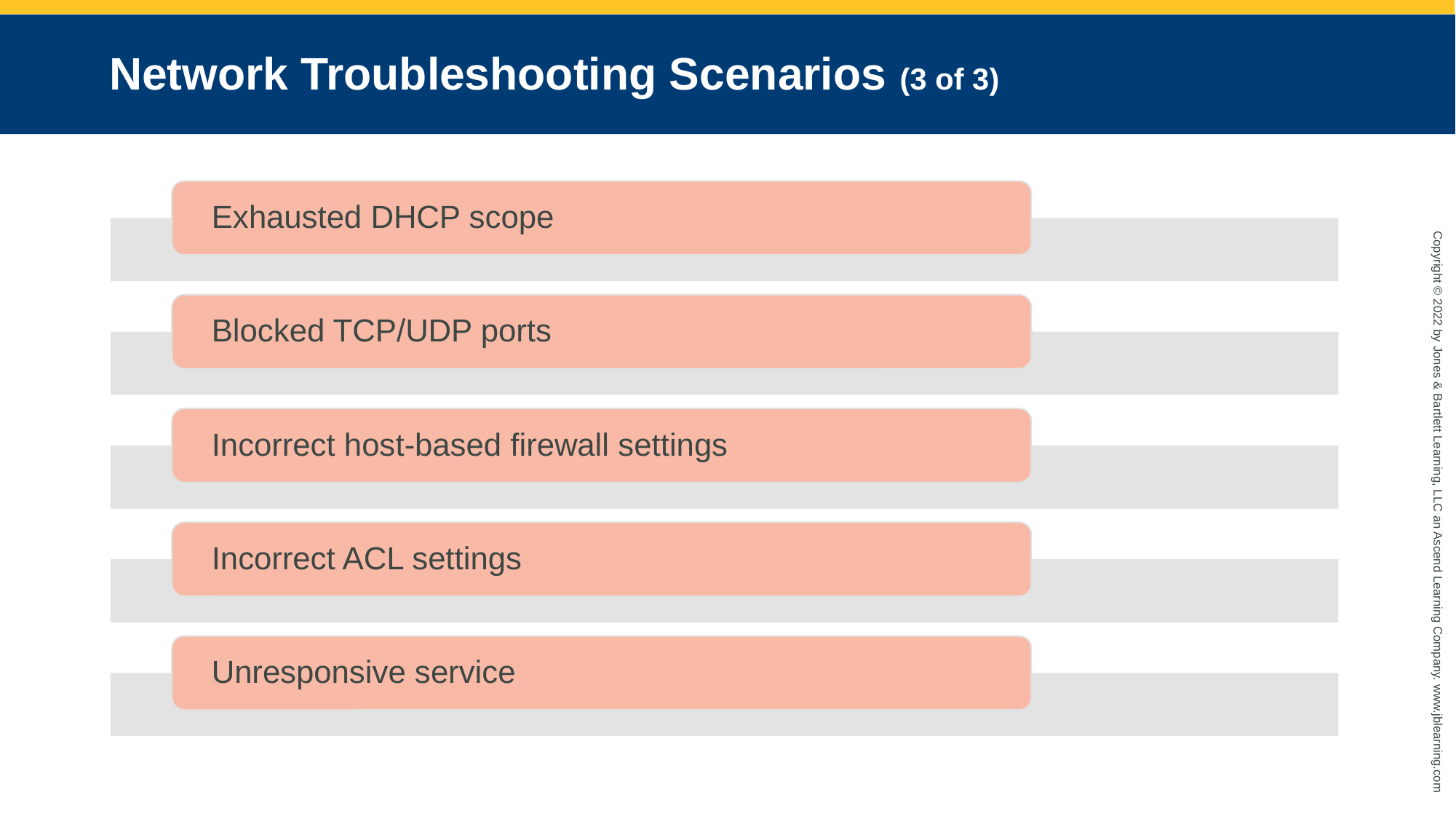

# Network Troubleshooting Scenarios (3 of 3)
Exhausted DHCP scope
Blocked TCP/UDP ports
Incorrect host-based firewall settings
Incorrect ACL settings
Unresponsive service